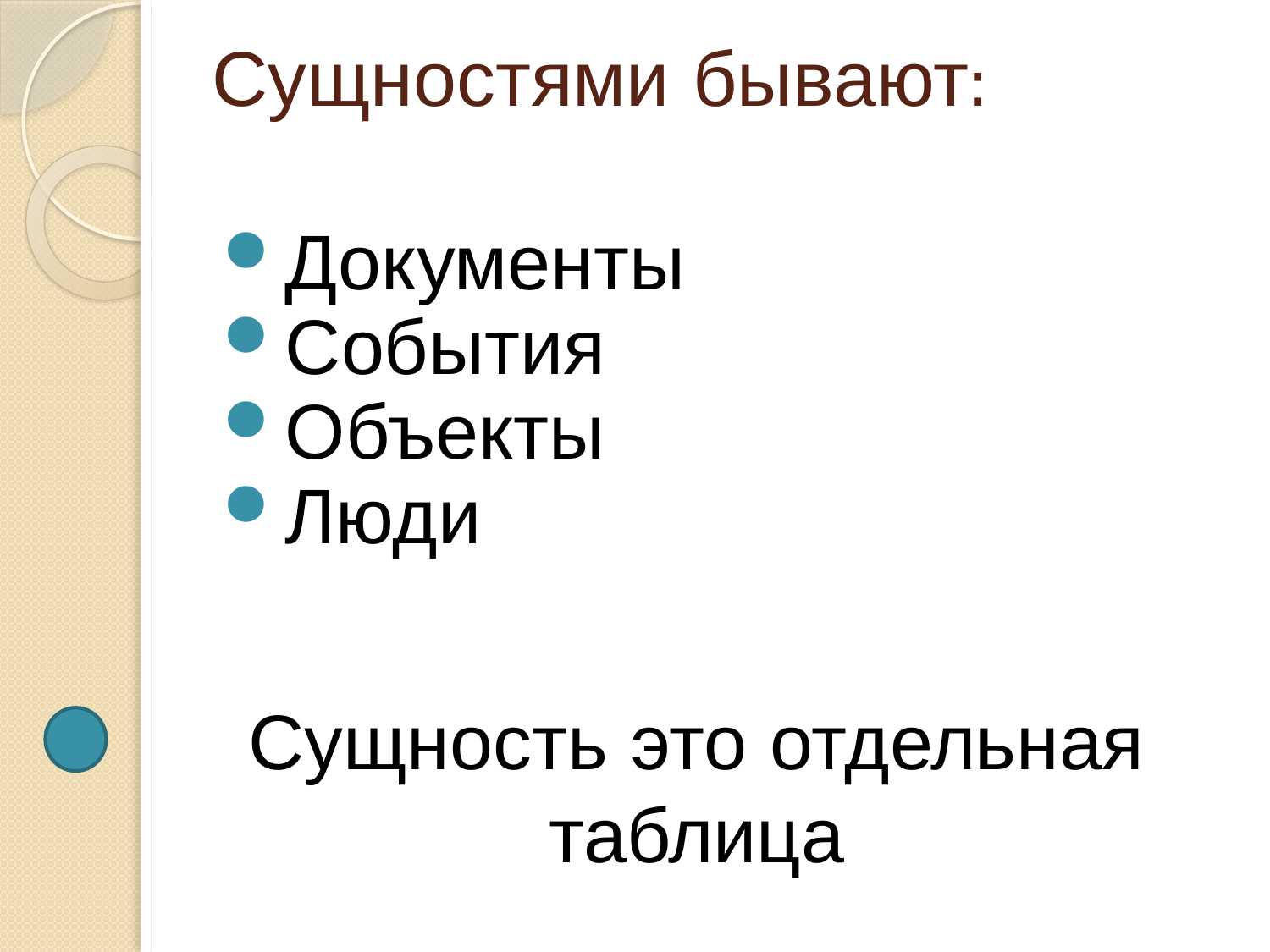

# Сущностями бывают:
Документы
События
Объекты
Люди
Сущность это отдельная таблица